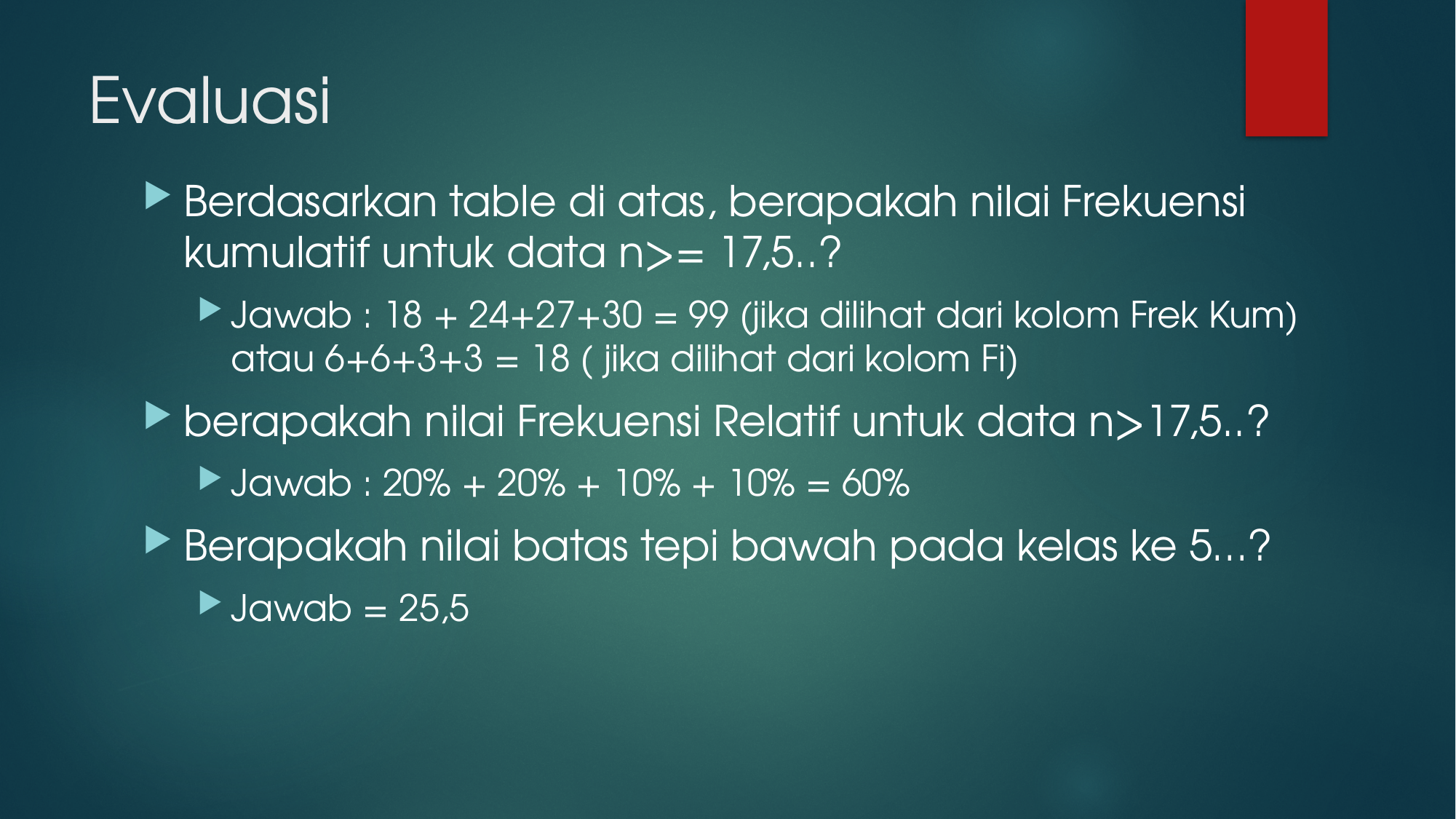

# Evaluasi
Berdasarkan table di atas, berapakah nilai Frekuensi kumulatif untuk data n>= 17,5..?
Jawab : 18 + 24+27+30 = 99 (jika dilihat dari kolom Frek Kum) atau 6+6+3+3 = 18 ( jika dilihat dari kolom Fi)
berapakah nilai Frekuensi Relatif untuk data n>17,5..?
Jawab : 20% + 20% + 10% + 10% = 60%
Berapakah nilai batas tepi bawah pada kelas ke 5…?
Jawab = 25,5